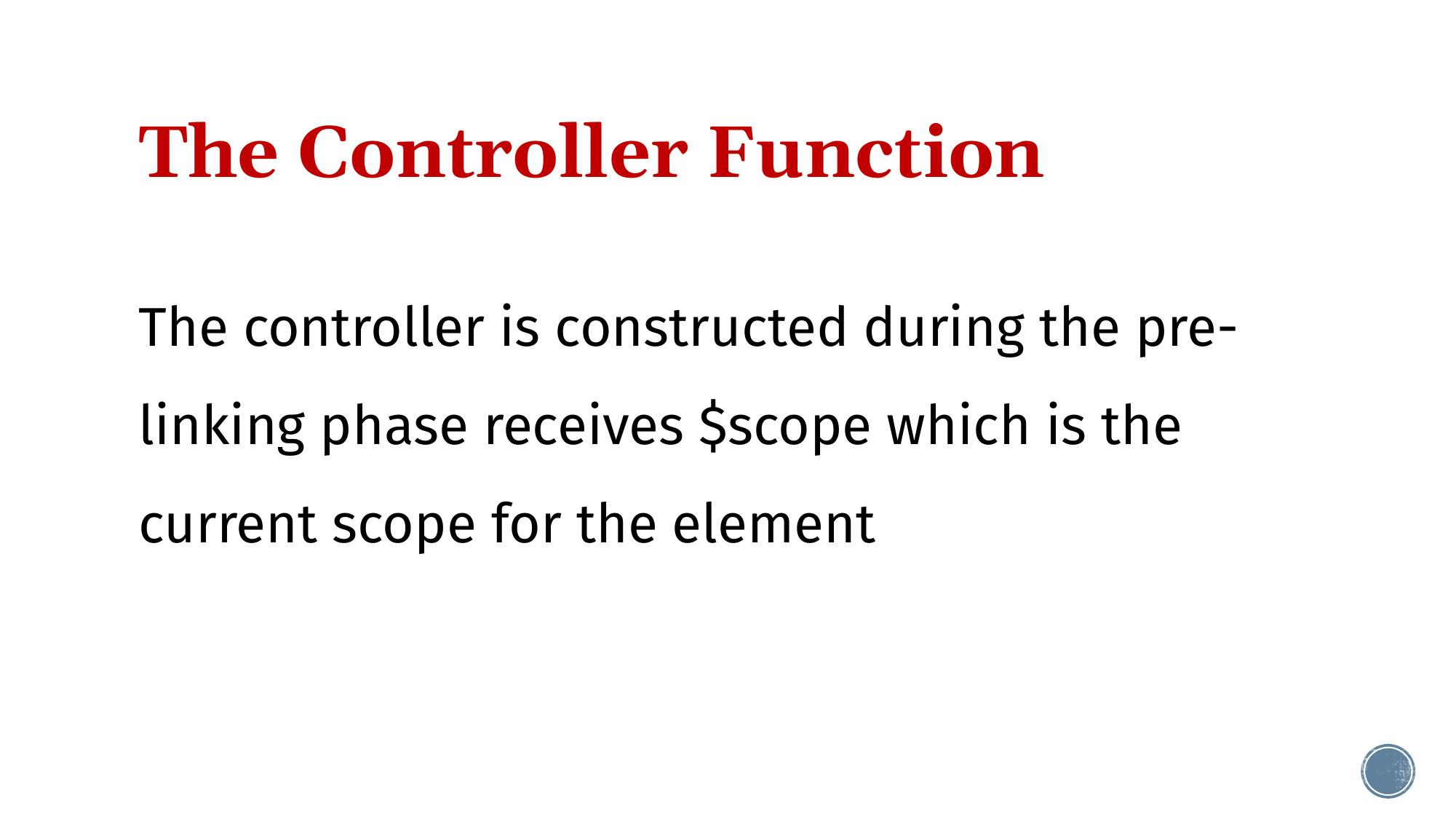

# The Controller Function
The controller is constructed during the pre-linking phase receives $scope which is the current scope for the element